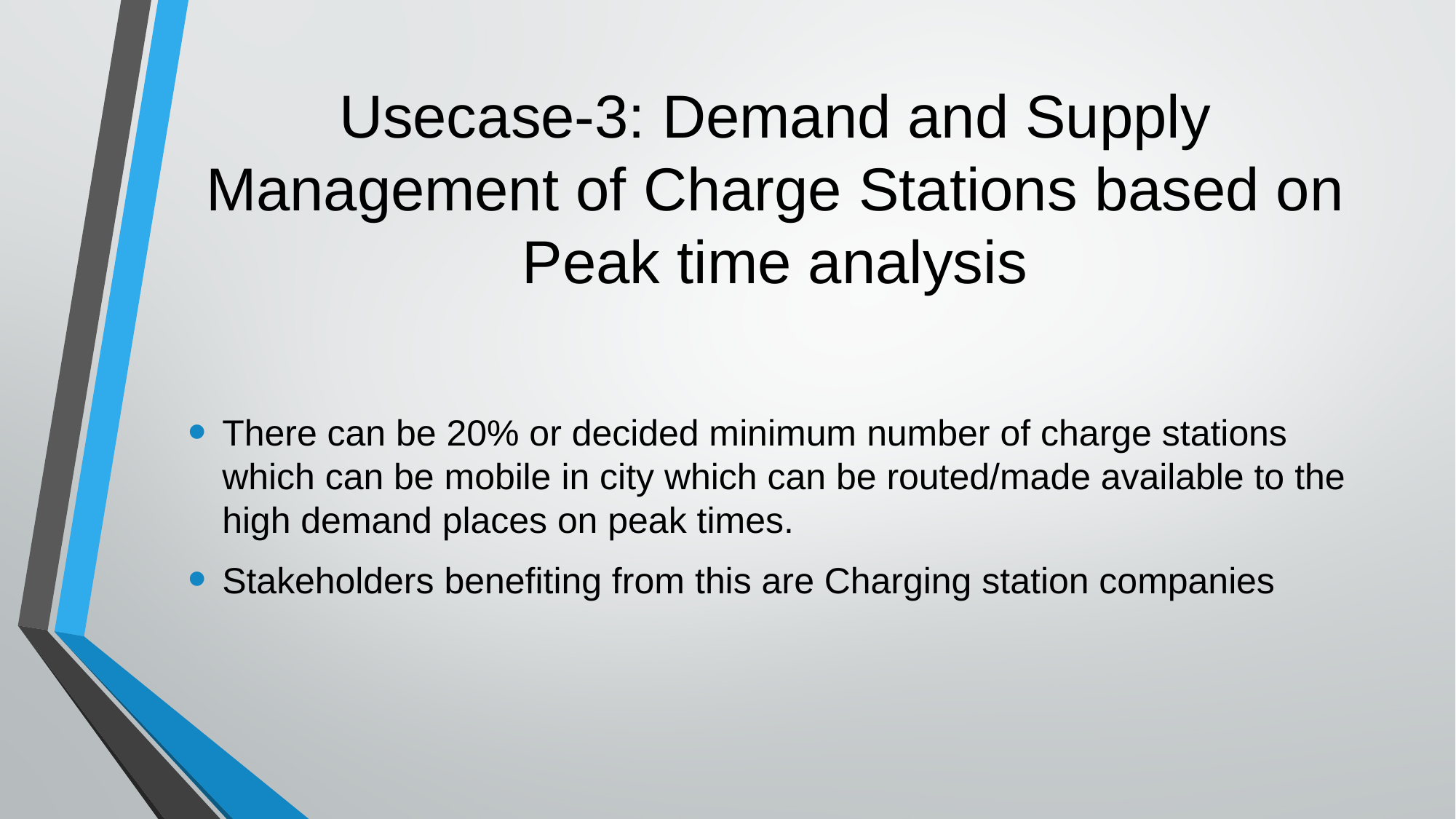

# Usecase-3: Demand and Supply Management of Charge Stations based on Peak time analysis
There can be 20% or decided minimum number of charge stations which can be mobile in city which can be routed/made available to the high demand places on peak times.
Stakeholders benefiting from this are Charging station companies